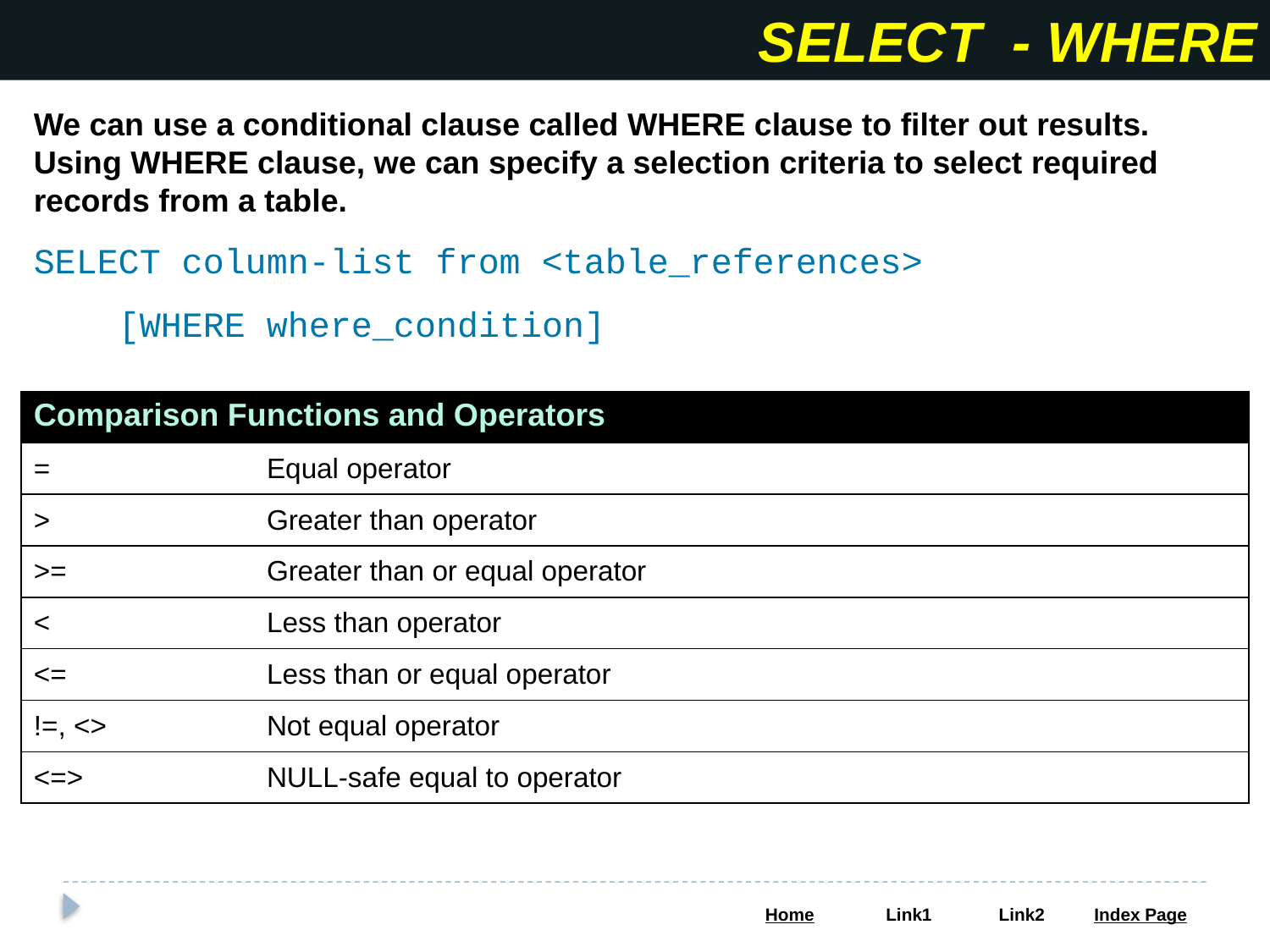

SELECT  - WHERE
We can use a conditional clause called WHERE clause to filter out results. Using WHERE clause, we can specify a selection criteria to select required records from a table.
SELECT column-list from <table_references>
    [WHERE where_condition]
| Comparison Functions and Operators |  |
| --- | --- |
| = | Equal operator |
| > | Greater than operator |
| >= | Greater than or equal operator |
| < | Less than operator |
| <= | Less than or equal operator |
| !=, <> | Not equal operator |
| <=> | NULL-safe equal to operator |